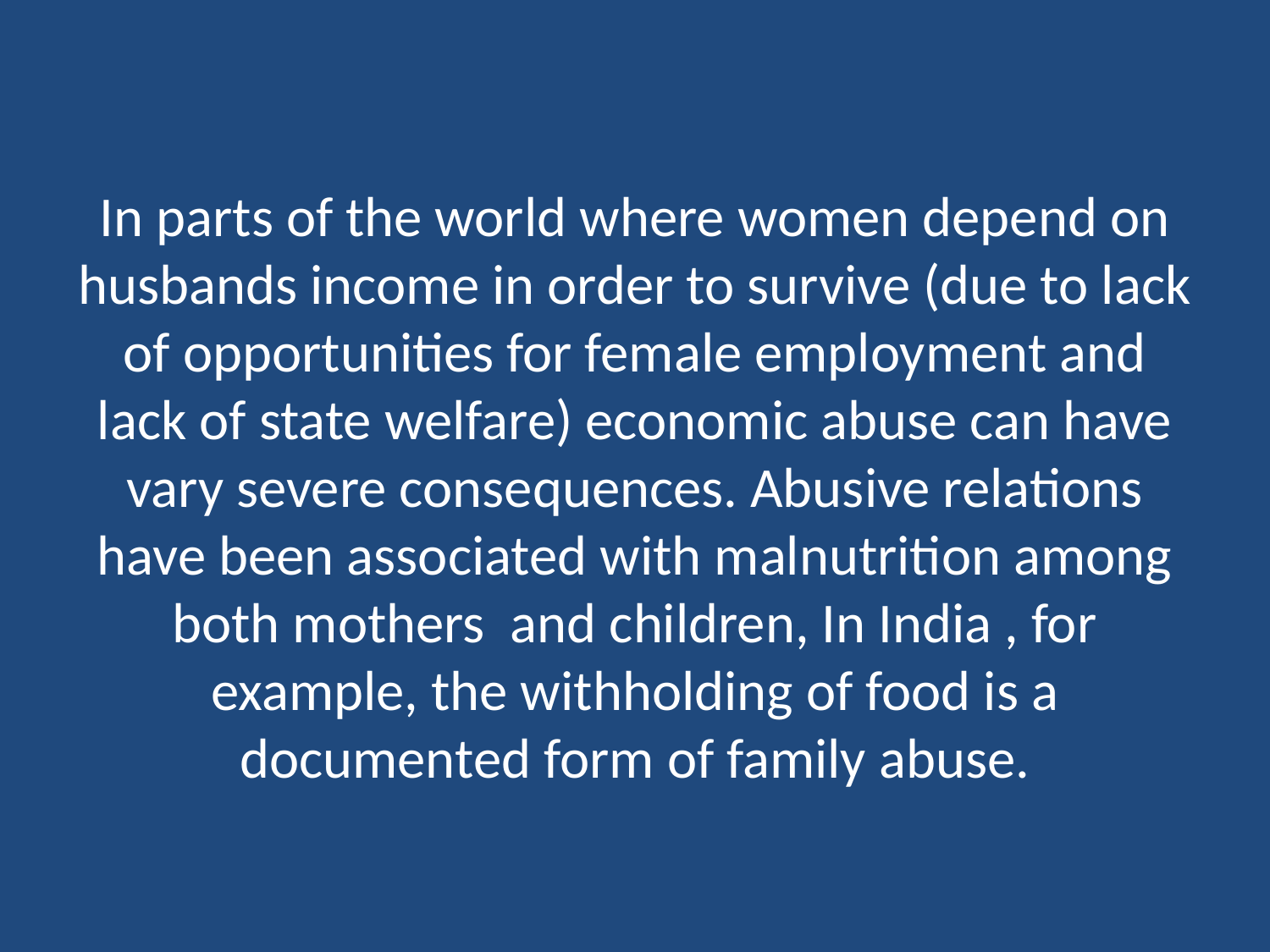

# In parts of the world where women depend on husbands income in order to survive (due to lack of opportunities for female employment and lack of state welfare) economic abuse can have vary severe consequences. Abusive relations have been associated with malnutrition among both mothers  and children, In India , for example, the withholding of food is a documented form of family abuse.